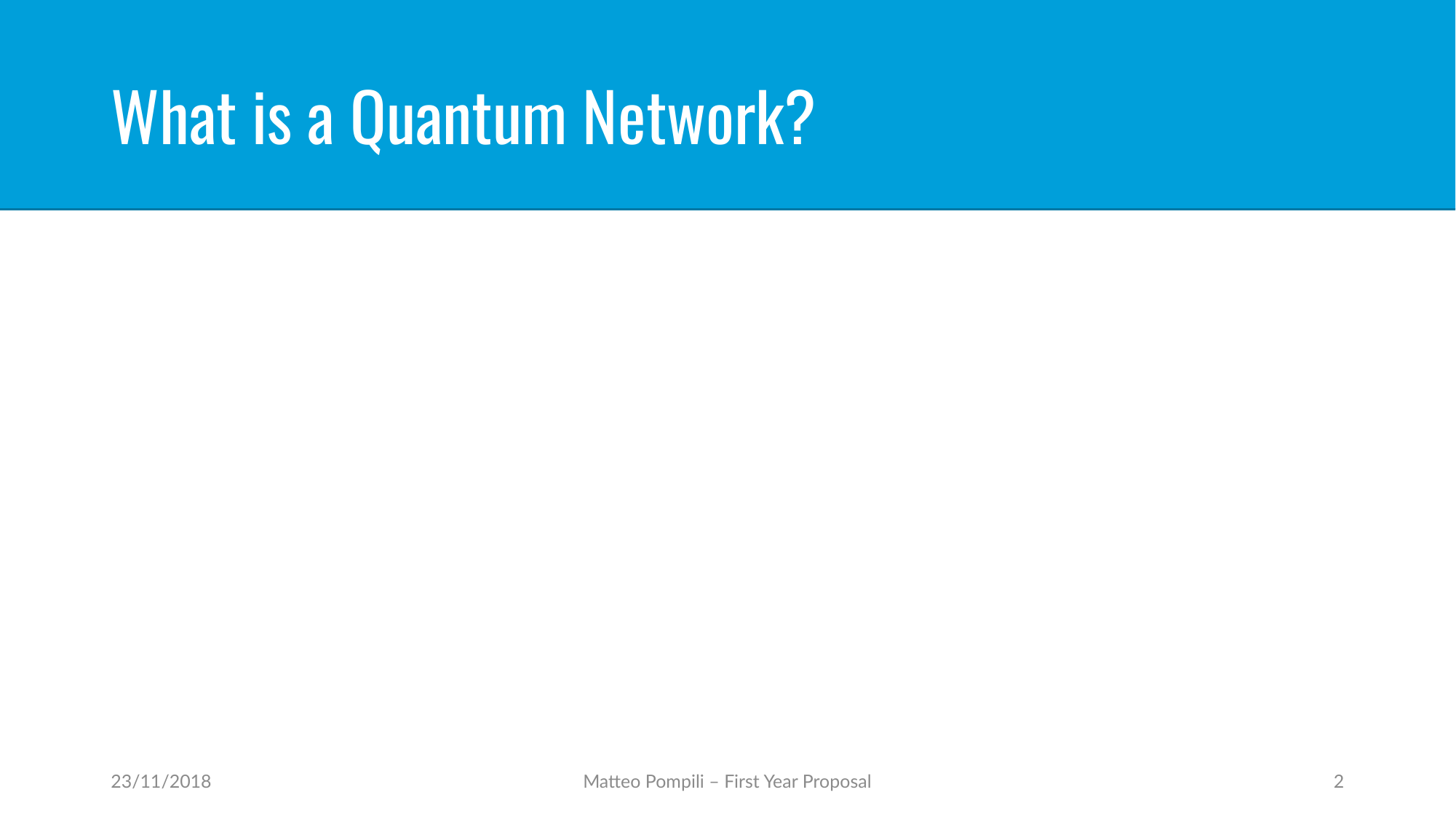

# What is a Quantum Network?

23/11/2018
Matteo Pompili – First Year Proposal
2